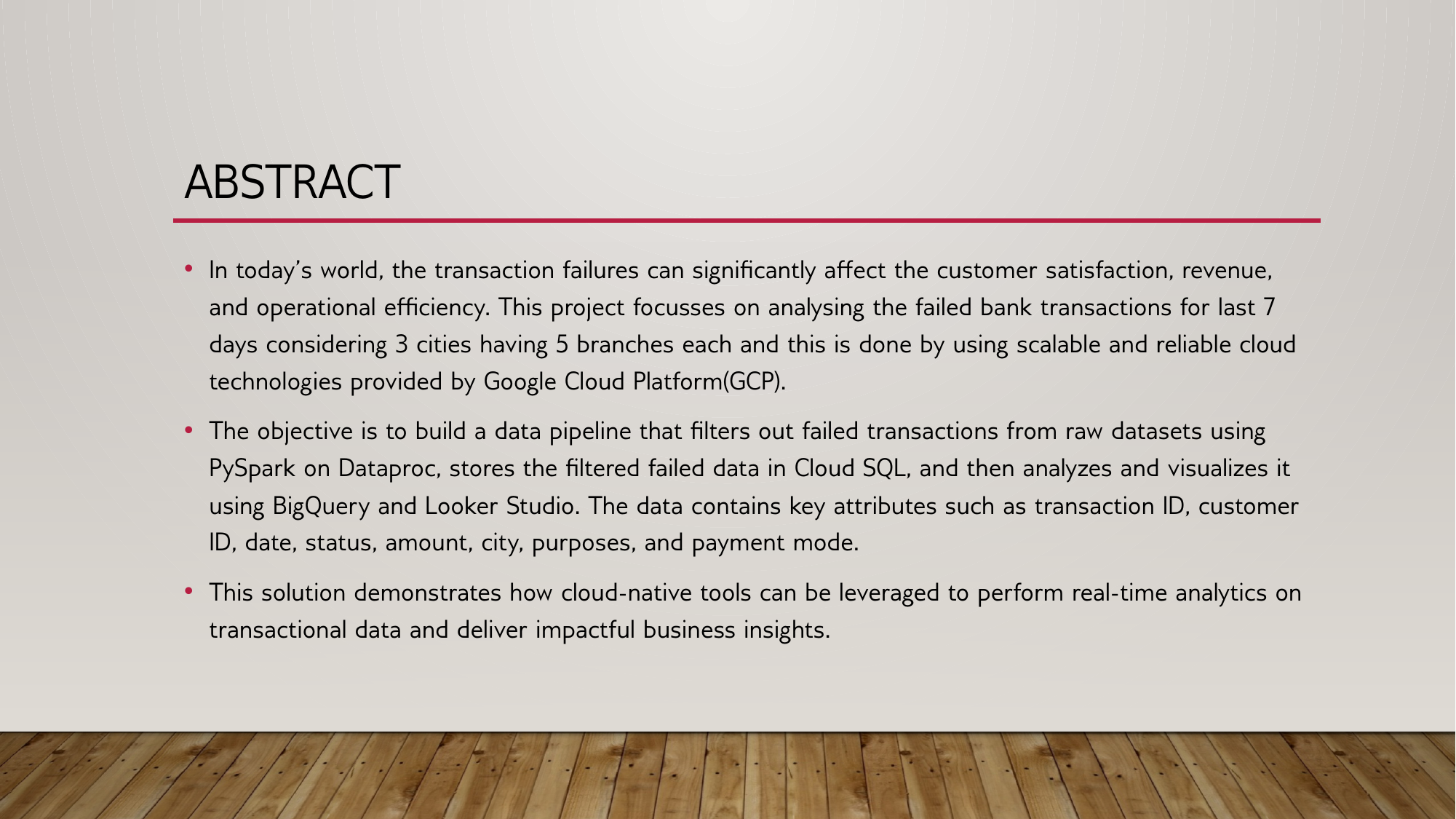

# Abstract
In today’s world, the transaction failures can significantly affect the customer satisfaction, revenue, and operational efficiency. This project focusses on analysing the failed bank transactions for last 7 days considering 3 cities having 5 branches each and this is done by using scalable and reliable cloud technologies provided by Google Cloud Platform(GCP).
The objective is to build a data pipeline that filters out failed transactions from raw datasets using PySpark on Dataproc, stores the filtered failed data in Cloud SQL, and then analyzes and visualizes it using BigQuery and Looker Studio. The data contains key attributes such as transaction ID, customer ID, date, status, amount, city, purposes, and payment mode.
This solution demonstrates how cloud-native tools can be leveraged to perform real-time analytics on transactional data and deliver impactful business insights.